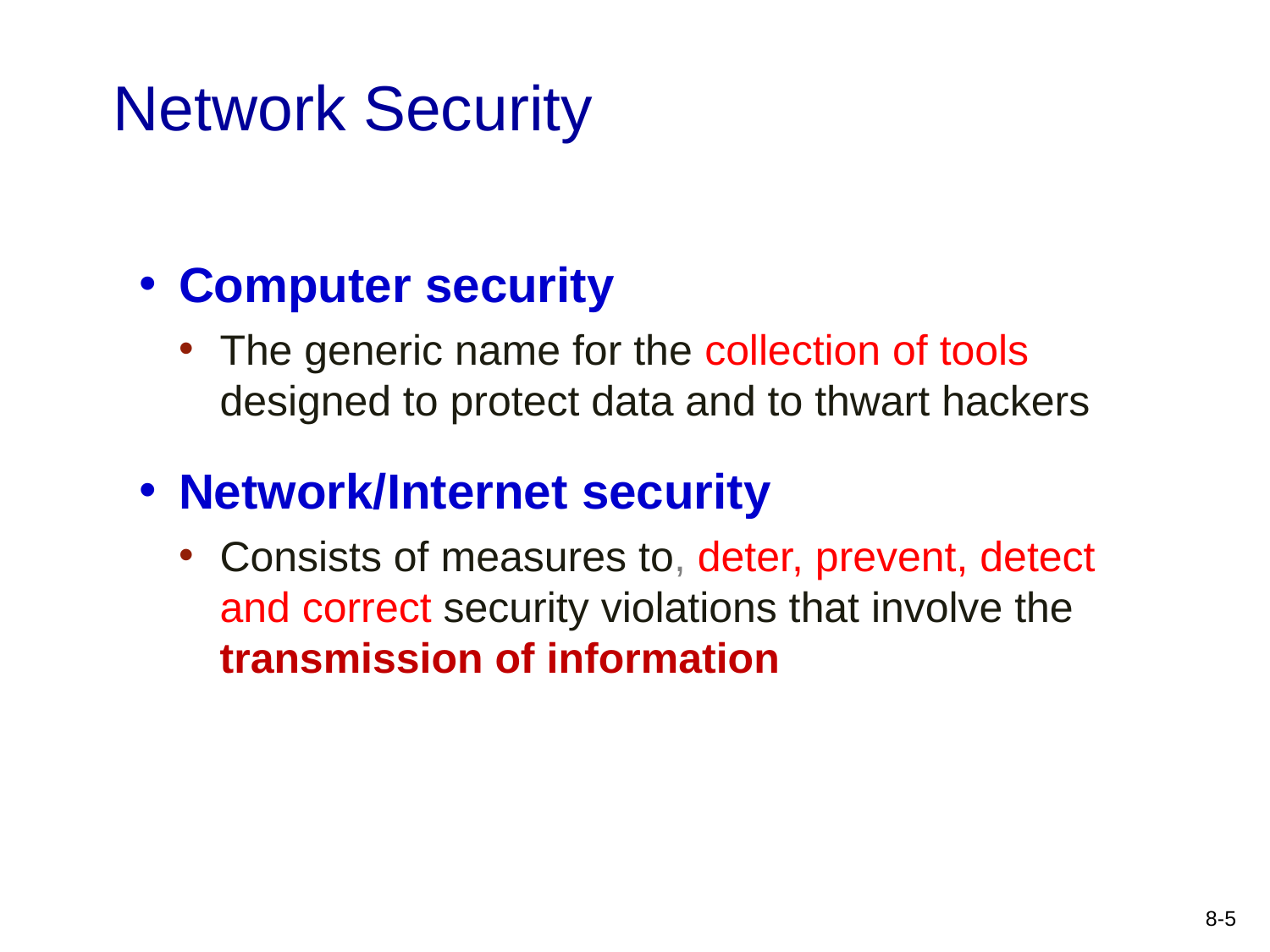

# Network Security
Computer security
The generic name for the collection of tools designed to protect data and to thwart hackers
Network/Internet security
Consists of measures to, deter, prevent, detect and correct security violations that involve the transmission of information